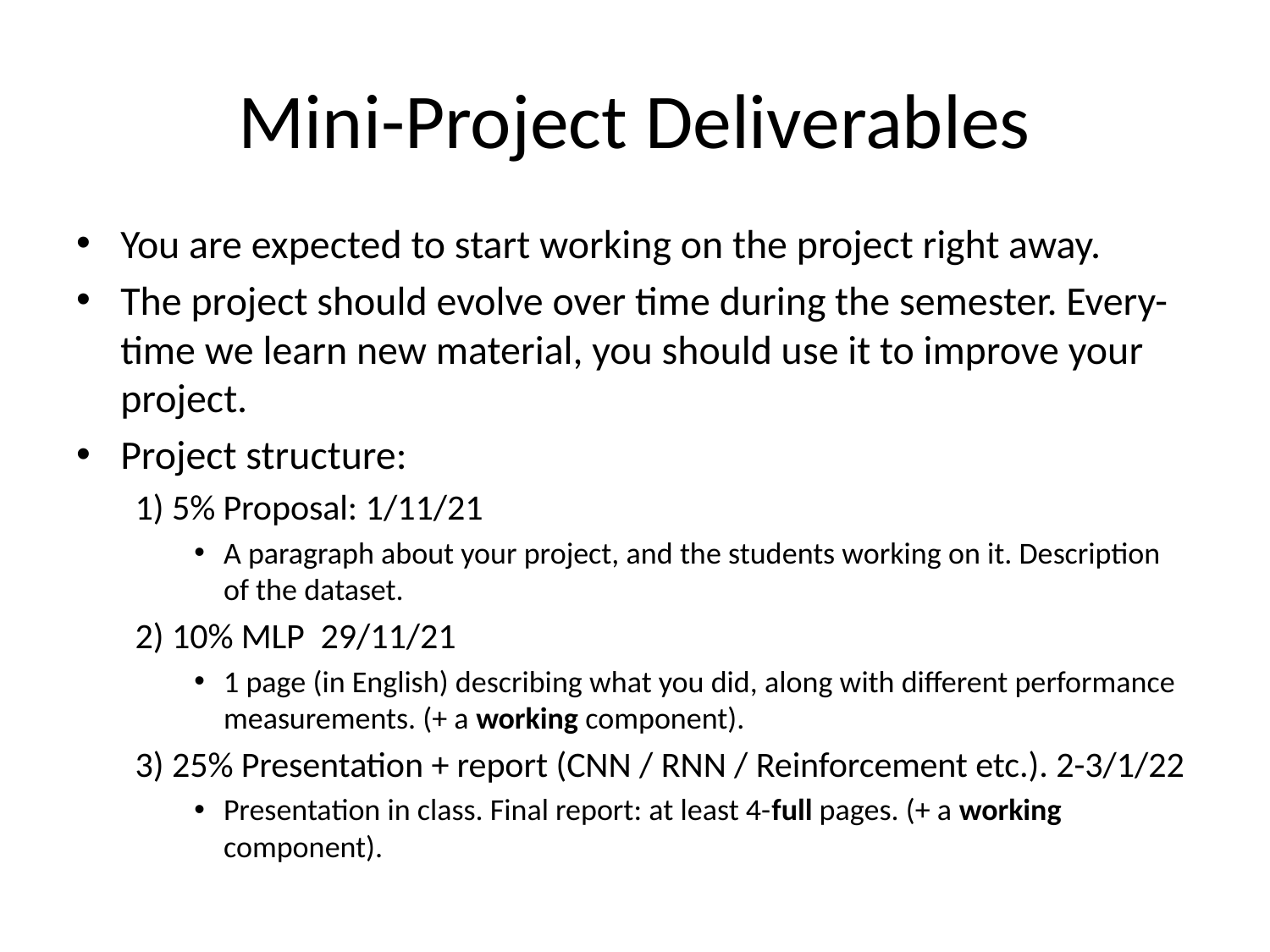

# Mini-Project Deliverables
You are expected to start working on the project right away.
The project should evolve over time during the semester. Every-time we learn new material, you should use it to improve your project.
Project structure:
1) 5% Proposal: 1/11/21
A paragraph about your project, and the students working on it. Description of the dataset.
2) 10% MLP  29/11/21
1 page (in English) describing what you did, along with different performance measurements. (+ a working component).
3) 25% Presentation + report (CNN / RNN / Reinforcement etc.). 2-3/1/22
Presentation in class. Final report: at least 4-full pages. (+ a working component).